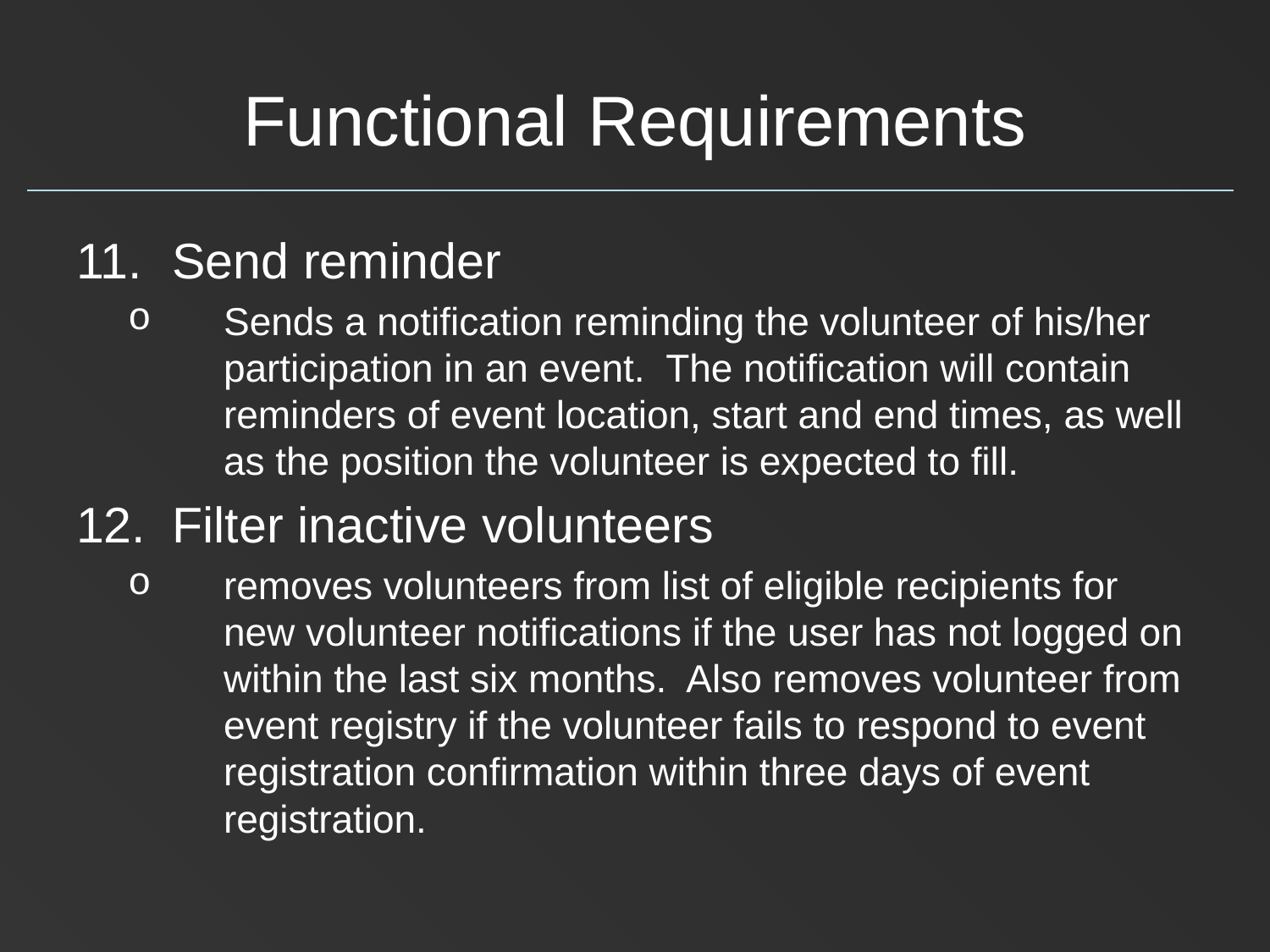

# Functional Requirements
Send reminder
Sends a notification reminding the volunteer of his/her participation in an event.  The notification will contain reminders of event location, start and end times, as well as the position the volunteer is expected to fill.
Filter inactive volunteers
removes volunteers from list of eligible recipients for new volunteer notifications if the user has not logged on within the last six months.  Also removes volunteer from event registry if the volunteer fails to respond to event registration confirmation within three days of event registration.